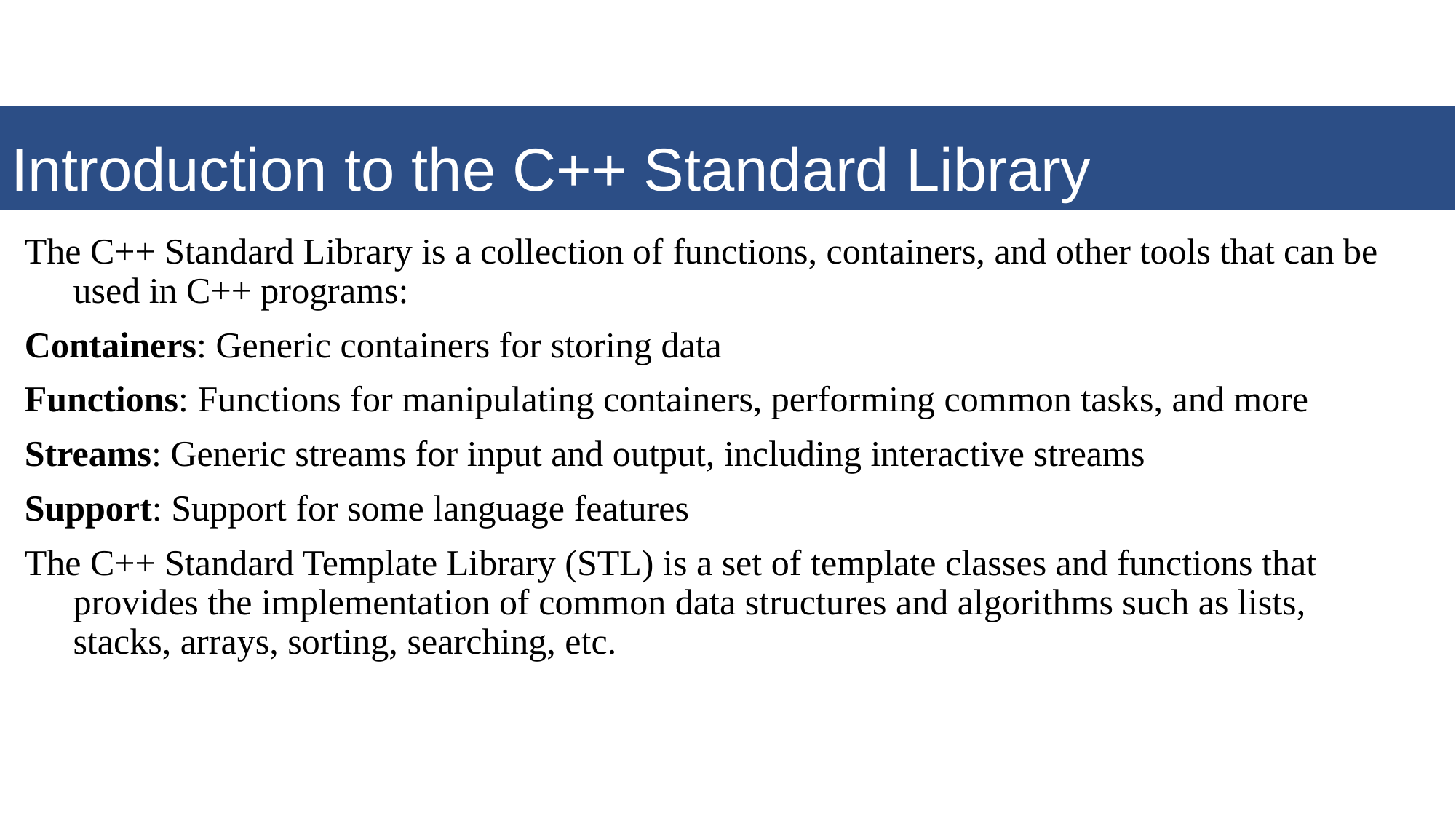

# Introduction to the C++ Standard Library
The C++ Standard Library is a collection of functions, containers, and other tools that can be used in C++ programs:
Containers: Generic containers for storing data
Functions: Functions for manipulating containers, performing common tasks, and more
Streams: Generic streams for input and output, including interactive streams
Support: Support for some language features
The C++ Standard Template Library (STL) is a set of template classes and functions that provides the implementation of common data structures and algorithms such as lists, stacks, arrays, sorting, searching, etc.